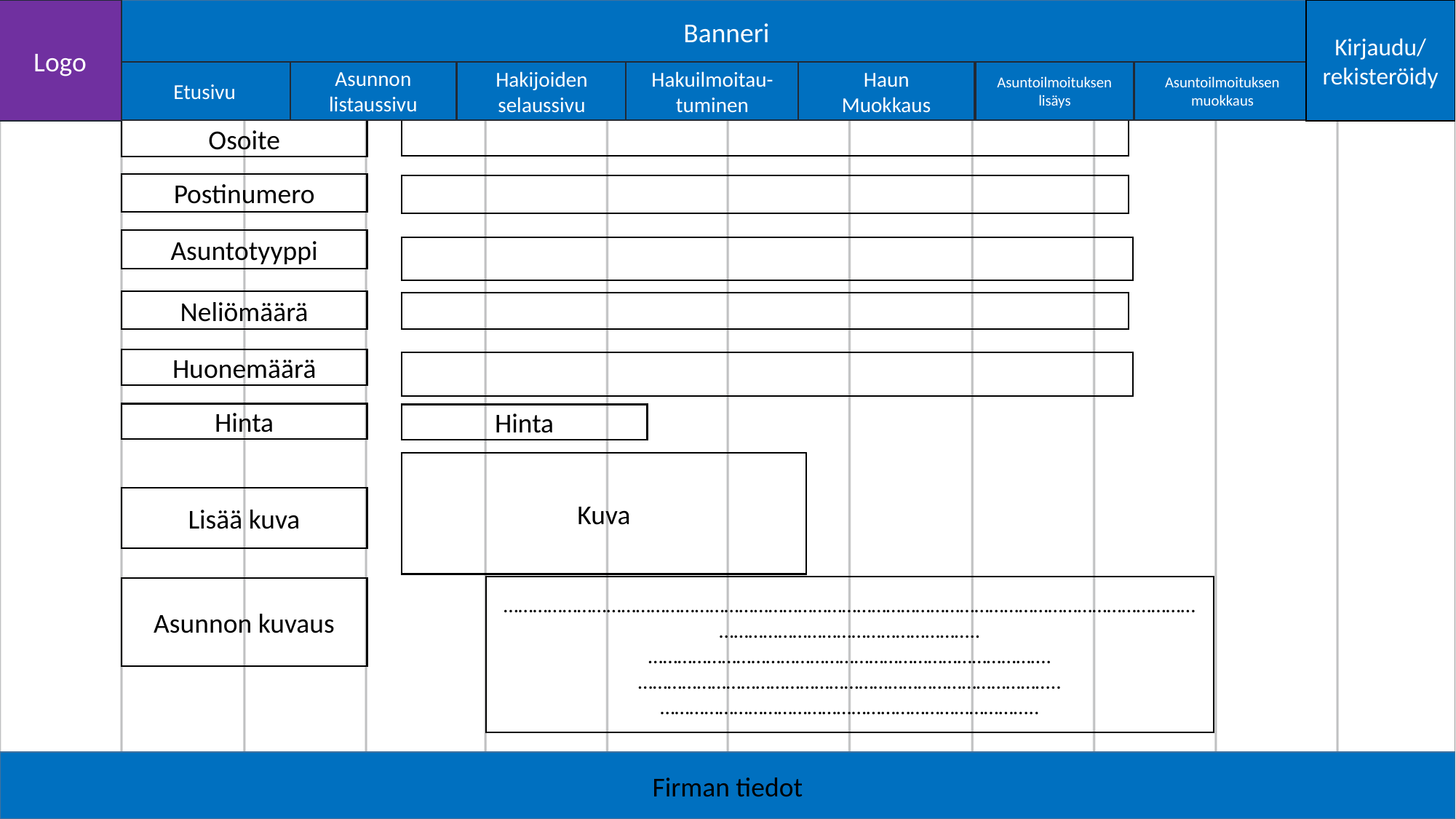

Banneri
Logo
Kirjaudu/
rekisteröidy
Asunnon listaussivu
Etusivu
Asuntoilmoituksen muokkaus
Hakijoiden selaussivu
Hakuilmoitau-tuminen
Haun
Muokkaus
Asuntoilmoituksen lisäys

Osoite
Postinumero

Asuntotyyppi

Neliömäärä

Huonemäärä

Hinta
Hinta
Kuva
Lisää kuva
…………………………………………………………………………………………………………………………………………………………………………..
……………………………………………………………………….
…………………………………………………………………………..
…………………………………………………………………..
Asunnon kuvaus
Firman tiedot